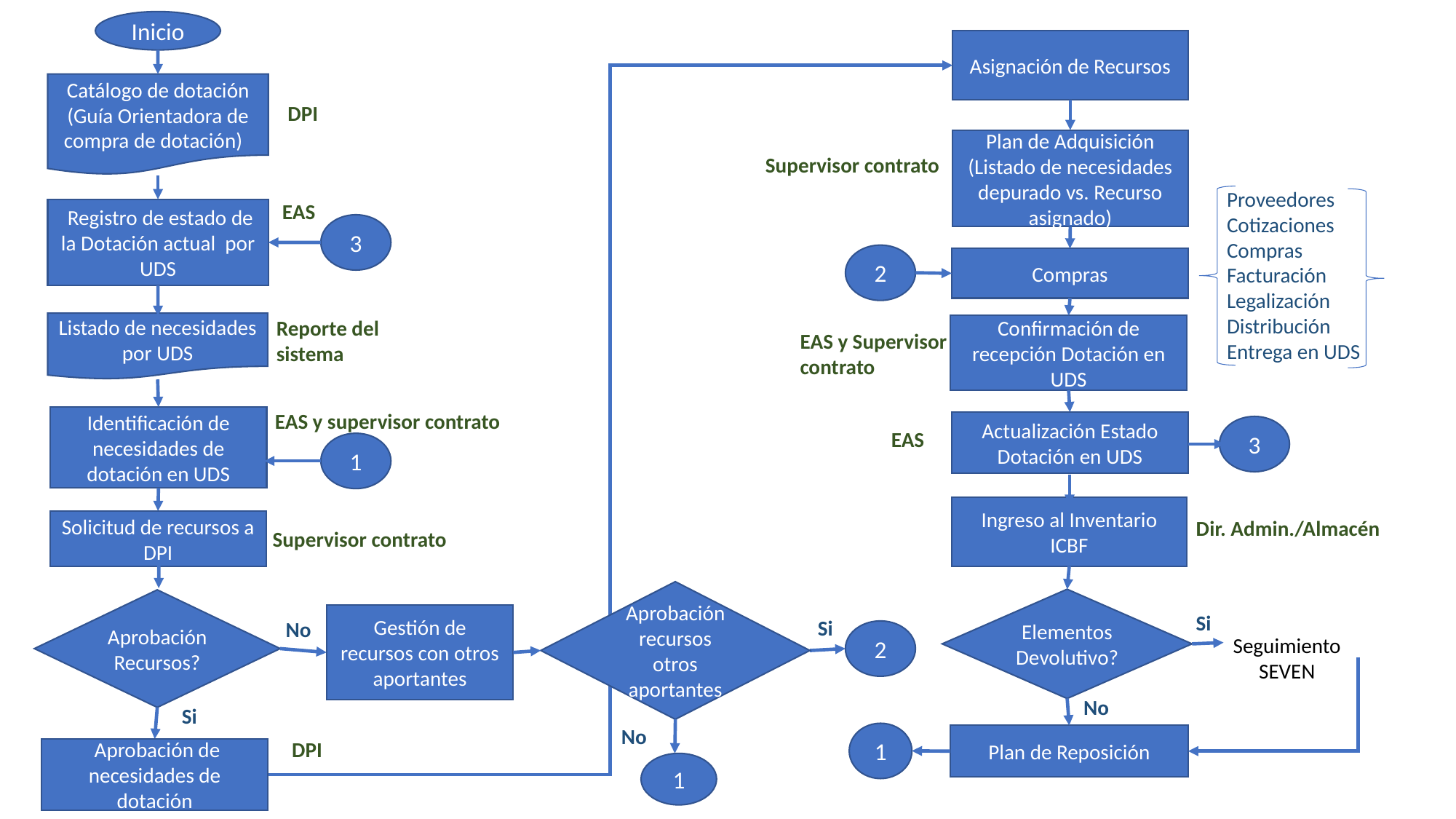

Inicio
Asignación de Recursos
Catálogo de dotación
(Guía Orientadora de compra de dotación)
DPI
Plan de Adquisición
(Listado de necesidades depurado vs. Recurso asignado)
Supervisor contrato
Proveedores
Cotizaciones
Compras
Facturación
Legalización
Distribución
Entrega en UDS

EAS
 Registro de estado de la Dotación actual  por UDS
3
2
Compras
Reporte del sistema
Listado de necesidades por UDS
Confirmación de recepción Dotación en UDS
EAS y Supervisor contrato
EAS y supervisor contrato
Identificación de necesidades de dotación en UDS
Actualización Estado Dotación en UDS
3
EAS
1
Ingreso al Inventario ICBF
Dir. Admin./Almacén
Solicitud de recursos a DPI
Supervisor contrato
Aprobación recursos otros aportantes
Elementos Devolutivo?
Aprobación Recursos?
Si
Gestión de recursos con otros aportantes
Si
No
2
Seguimiento
SEVEN
No
Si
No
1
Plan de Reposición
DPI
 Aprobación de necesidades de dotación
1
Fin